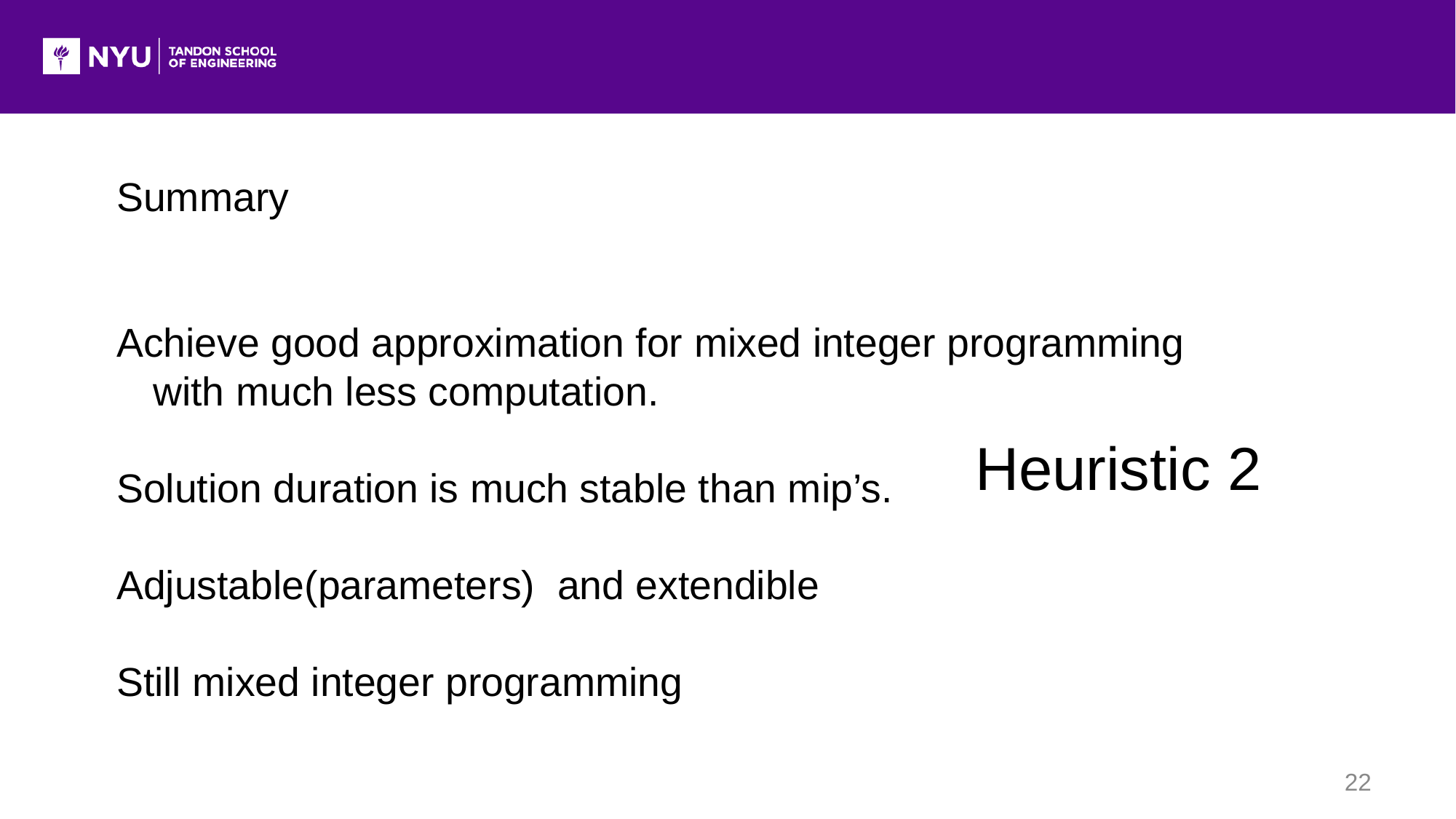

Heuristic 2
Summary

Achieve good approximation for mixed integer programming with much less computation.

Solution duration is much stable than mip’s.

Adjustable(parameters)  and extendible

Still mixed integer programming
22